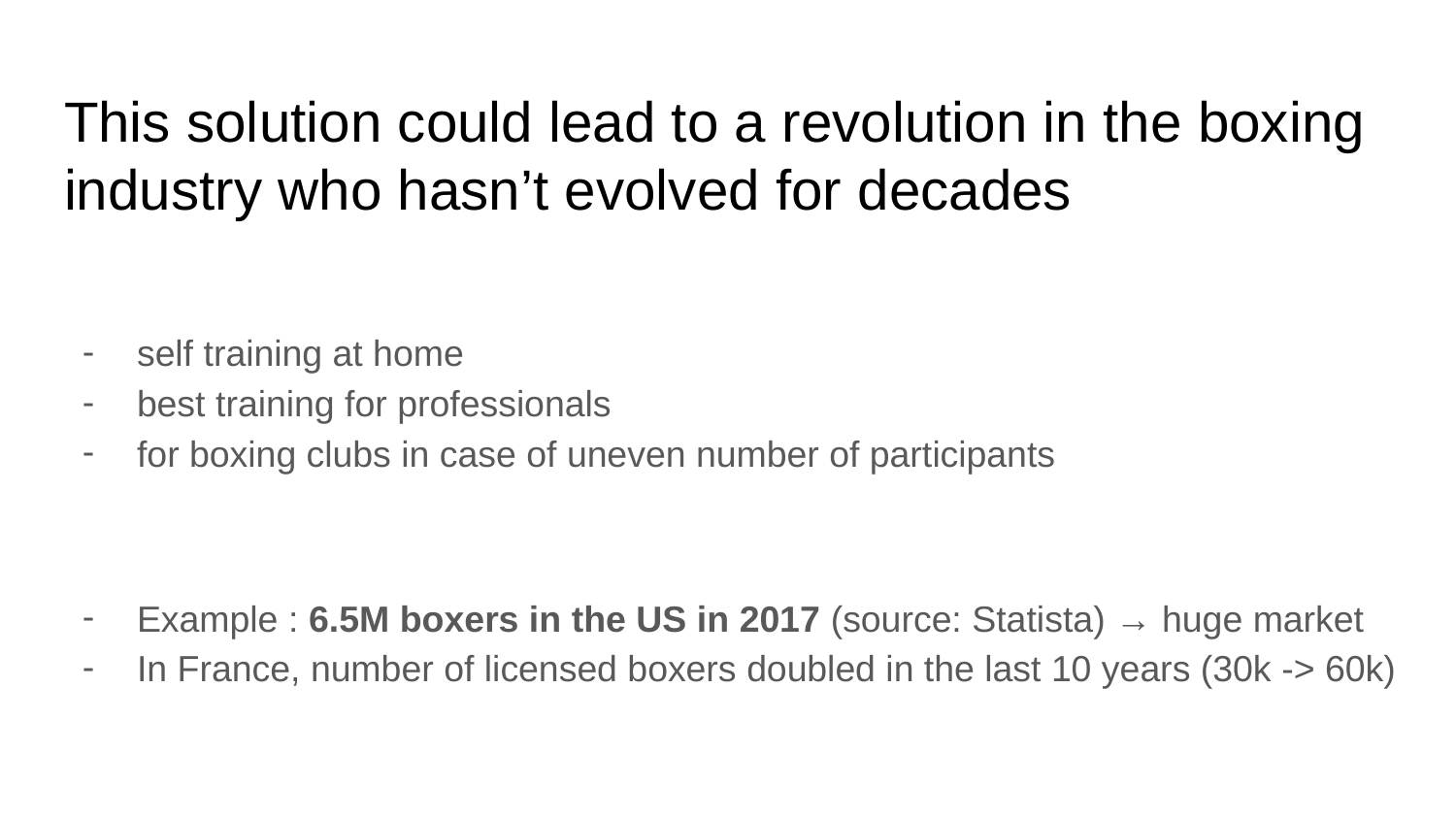

# This solution could lead to a revolution in the boxing industry who hasn’t evolved for decades
self training at home
best training for professionals
for boxing clubs in case of uneven number of participants

Example : 6.5M boxers in the US in 2017 (source: Statista) → huge market
In France, number of licensed boxers doubled in the last 10 years (30k -> 60k)